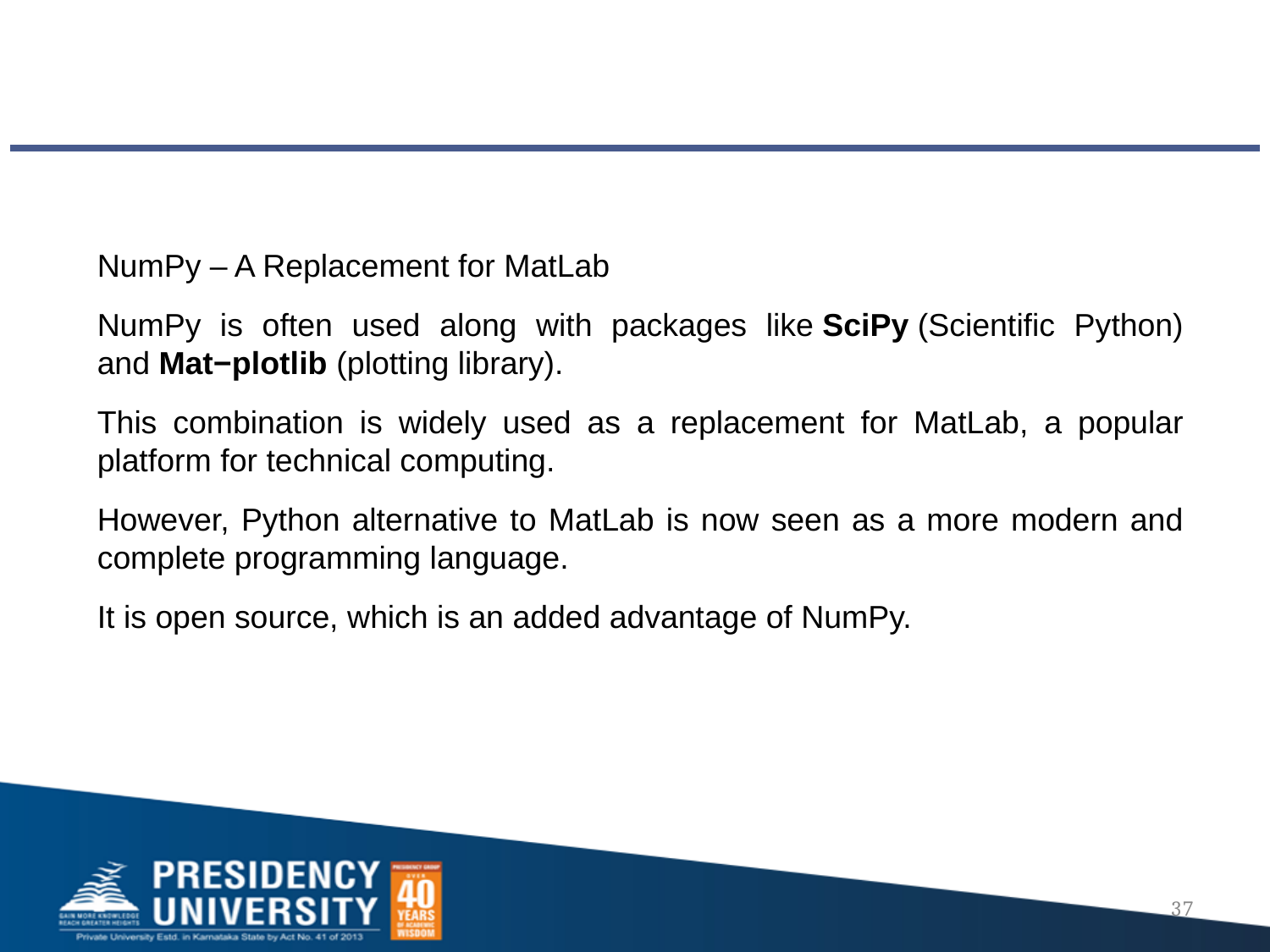

NumPy – A Replacement for MatLab
NumPy is often used along with packages like SciPy (Scientific Python) and Mat−plotlib (plotting library).
This combination is widely used as a replacement for MatLab, a popular platform for technical computing.
However, Python alternative to MatLab is now seen as a more modern and complete programming language.
It is open source, which is an added advantage of NumPy.
37